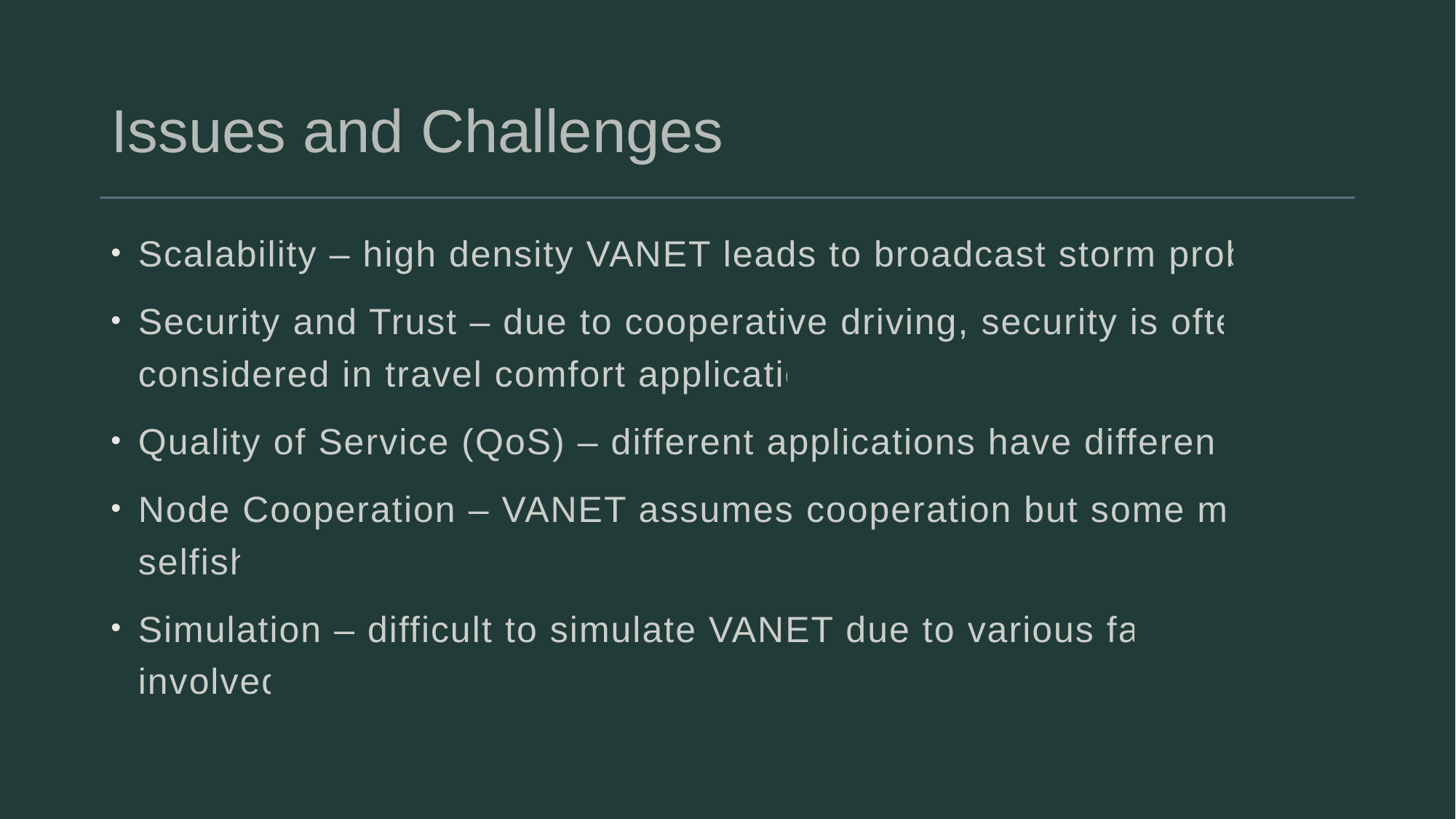

# Issues and Challenges
Scalability – high density VANET leads to broadcast storm problems
Security and Trust – due to cooperative driving, security is often not considered in travel comfort applications
Quality of Service (QoS) – different applications have different QoS
Node Cooperation – VANET assumes cooperation but some maybe selfish
Simulation – difficult to simulate VANET due to various factors involved